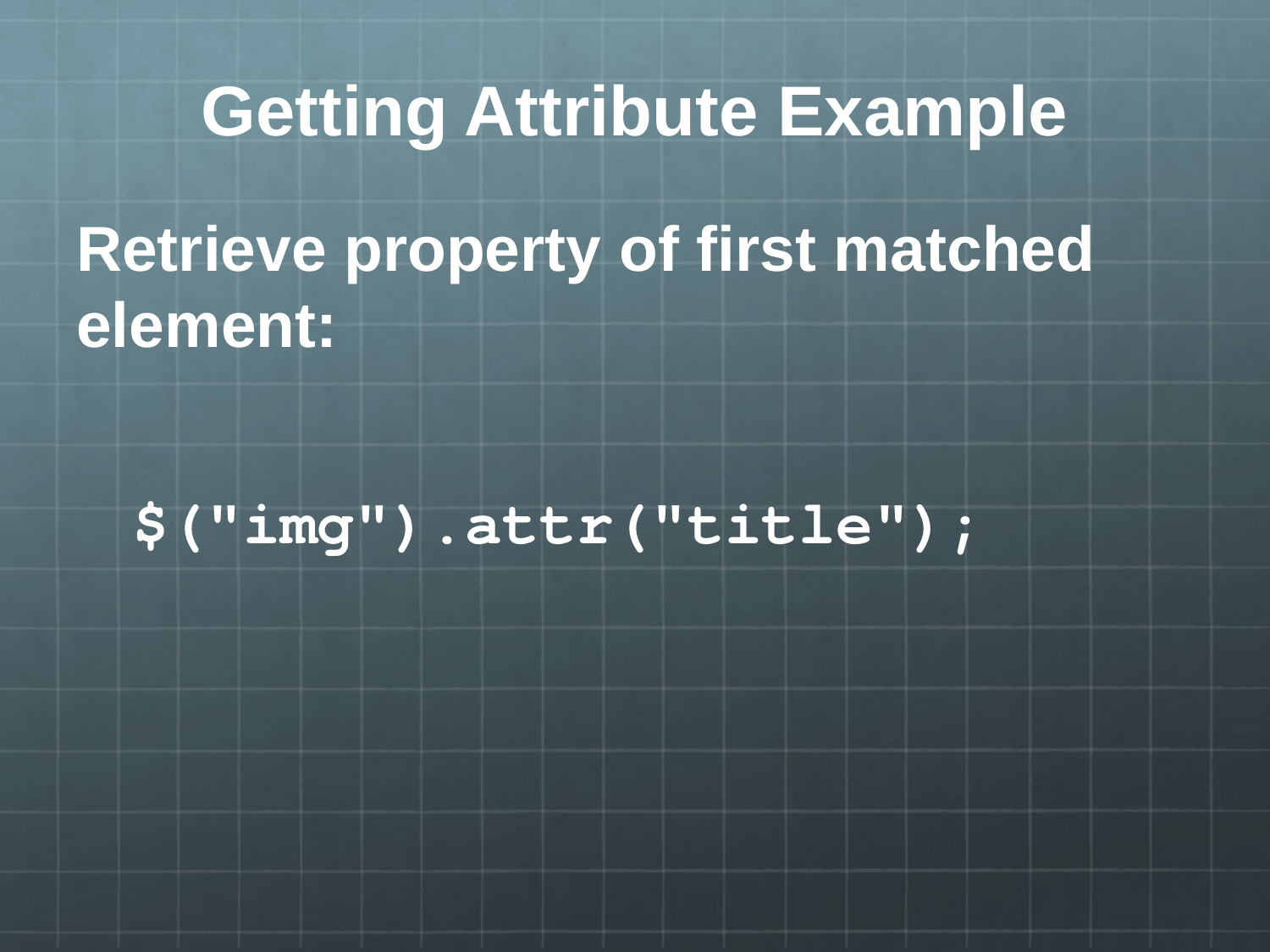

# Getting Attribute Example
Retrieve property of first matched element:

$("img").attr("title");